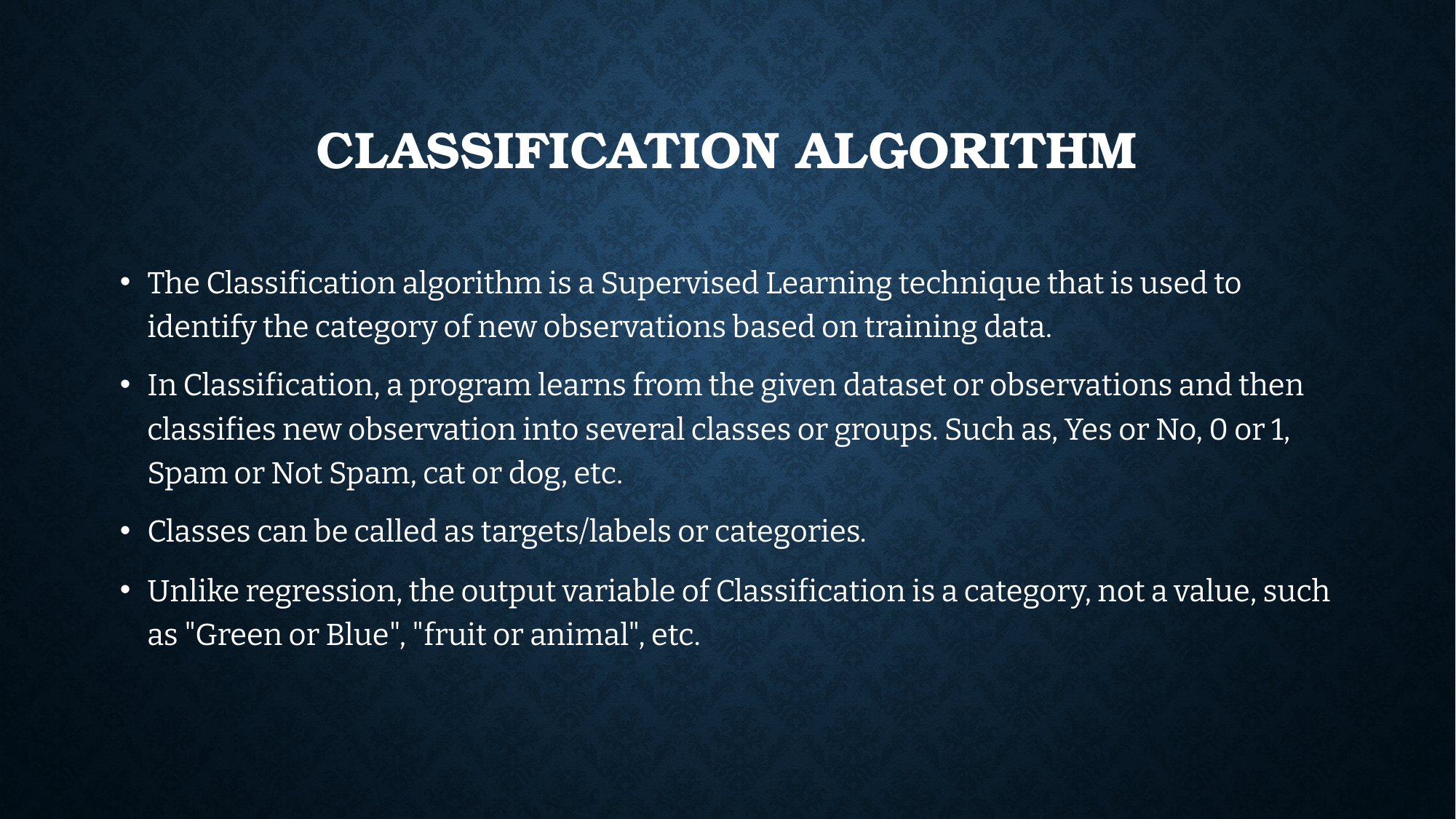

# Classification Algorithm
The Classification algorithm is a Supervised Learning technique that is used to identify the category of new observations based on training data.
In Classification, a program learns from the given dataset or observations and then classifies new observation into several classes or groups. Such as, Yes or No, 0 or 1, Spam or Not Spam, cat or dog, etc.
Classes can be called as targets/labels or categories.
Unlike regression, the output variable of Classification is a category, not a value, such as "Green or Blue", "fruit or animal", etc.